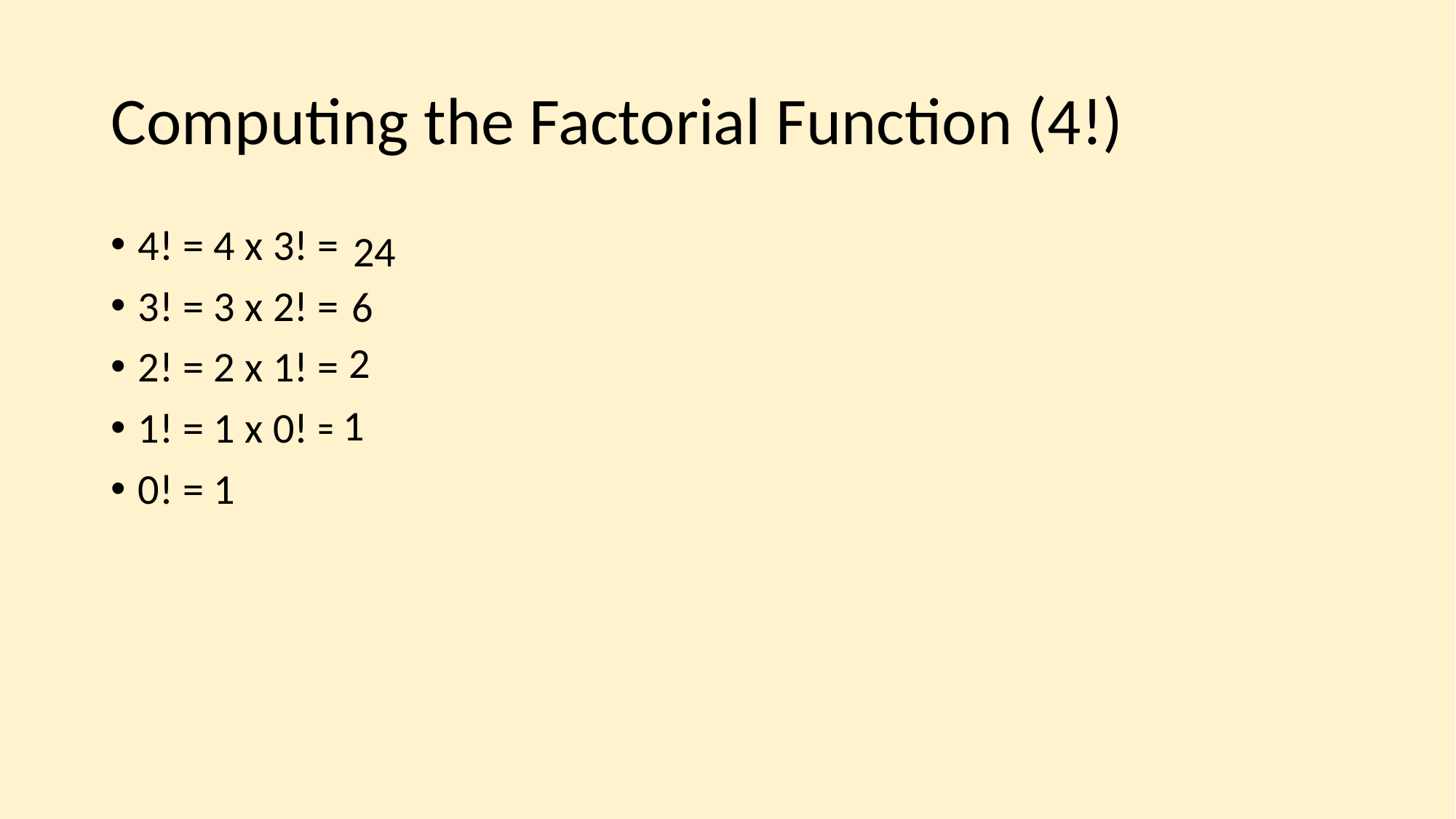

# Computing the Factorial Function (4!)
4! = 4 x 3! = ?
3! = 3 x 2! = ?
2! = 2 x 1! = ?
1! = 1 x 0! = ?
0! = 1

24
6
2
1